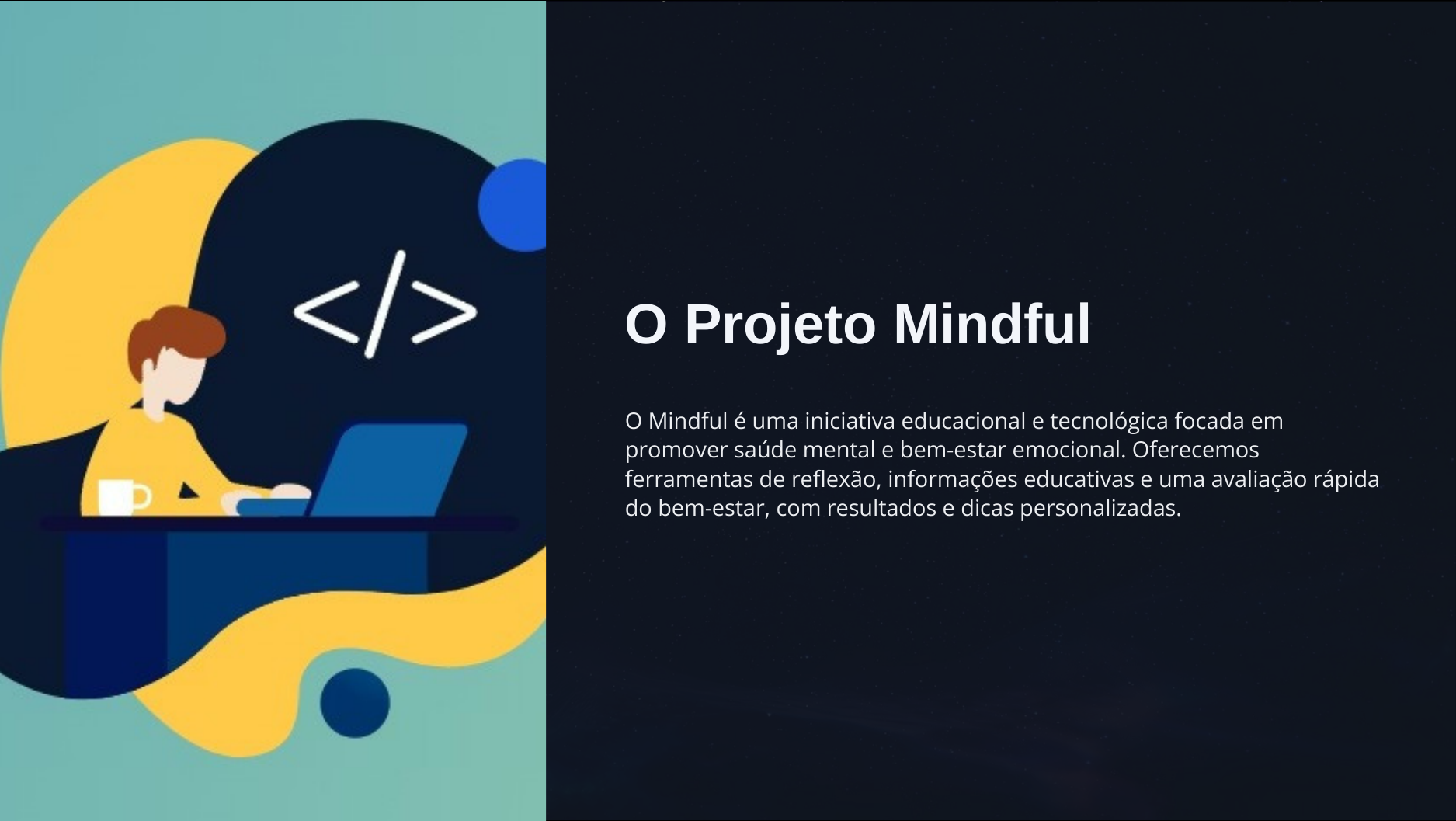

O Projeto Mindful

O Mindful é uma iniciativa educacional e tecnológica focada em
promover saúde mental e bem-estar emocional. Oferecemos ferramentas de reflexão, informações educativas e uma avaliação rápida do bem-estar, com resultados e dicas personalizadas.